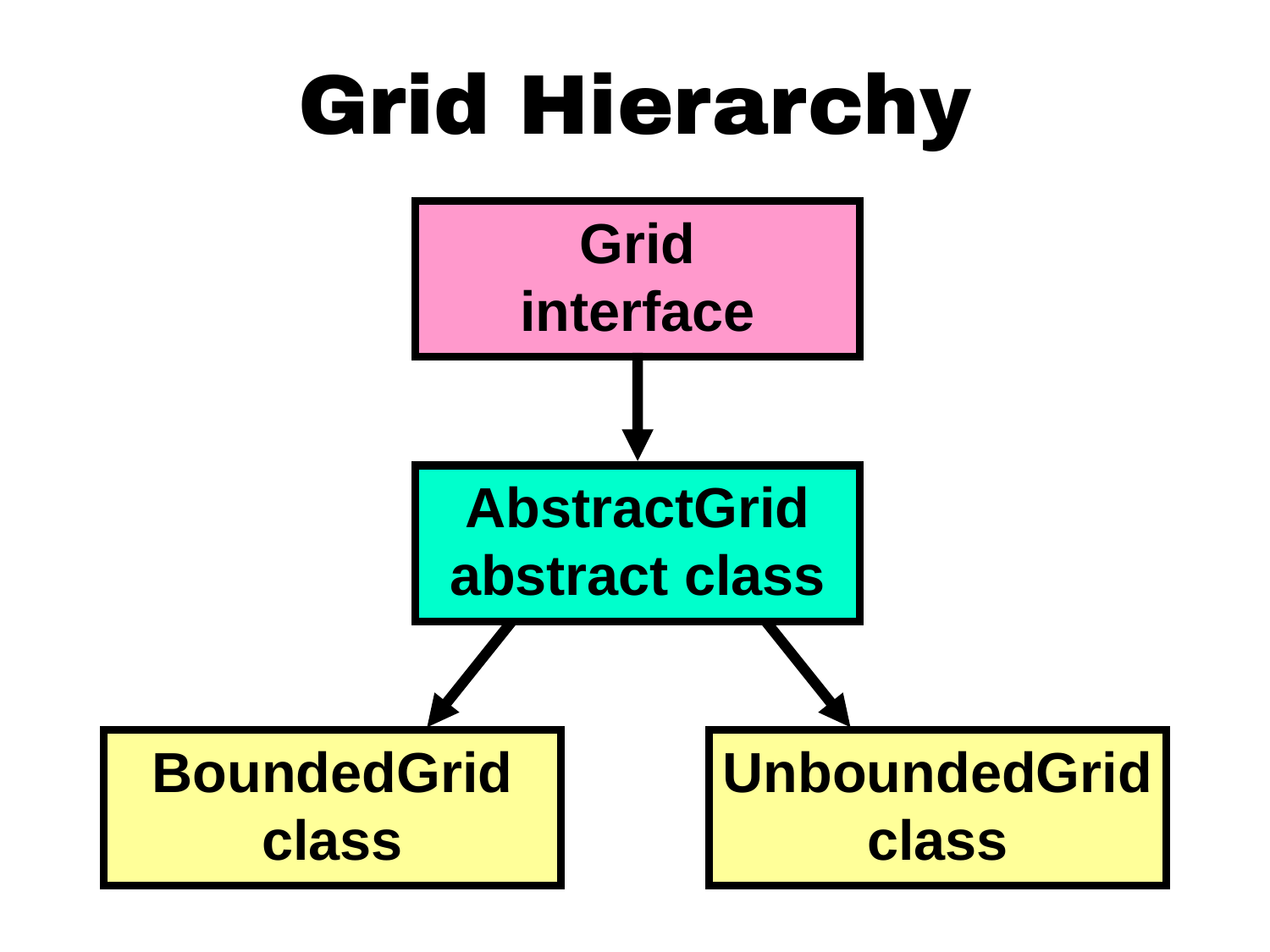

# Grid Hierarchy
Grid
interface

AbstractGrid
abstract class

BoundedGrid
class
UnboundedGrid
class